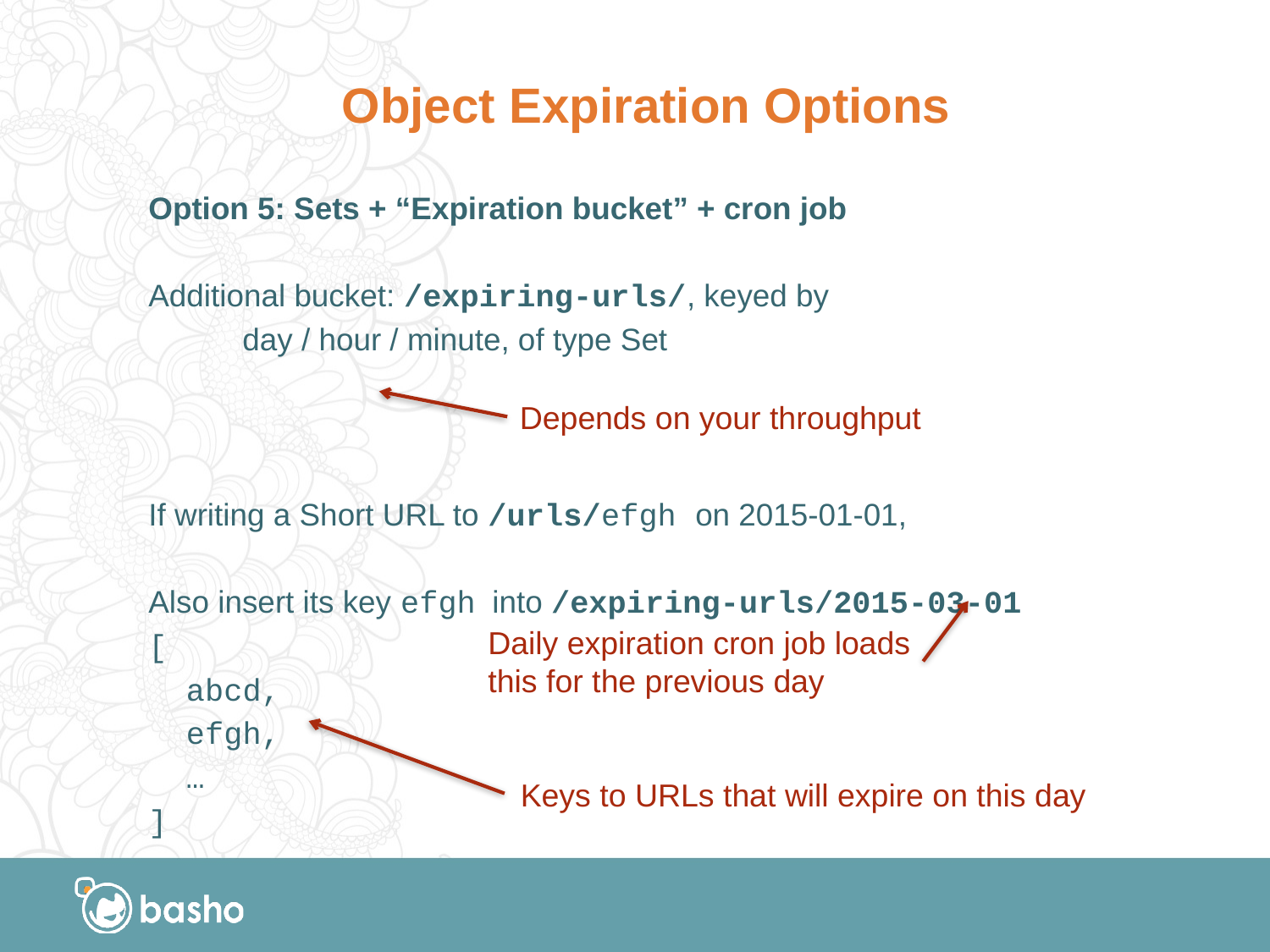

# Object Expiration Options
Option 5: Sets + “Expiration bucket” + cron job

Additional bucket: /expiring-urls/, keyed by
	day / hour / minute, of type Set

If writing a Short URL to /urls/efgh on 2015-01-01,

Also insert its key efgh into /expiring-urls/2015-03-01
[
  abcd,
  efgh,
  …
]
Depends on your throughput
Daily expiration cron job loads
this for the previous day
Keys to URLs that will expire on this day